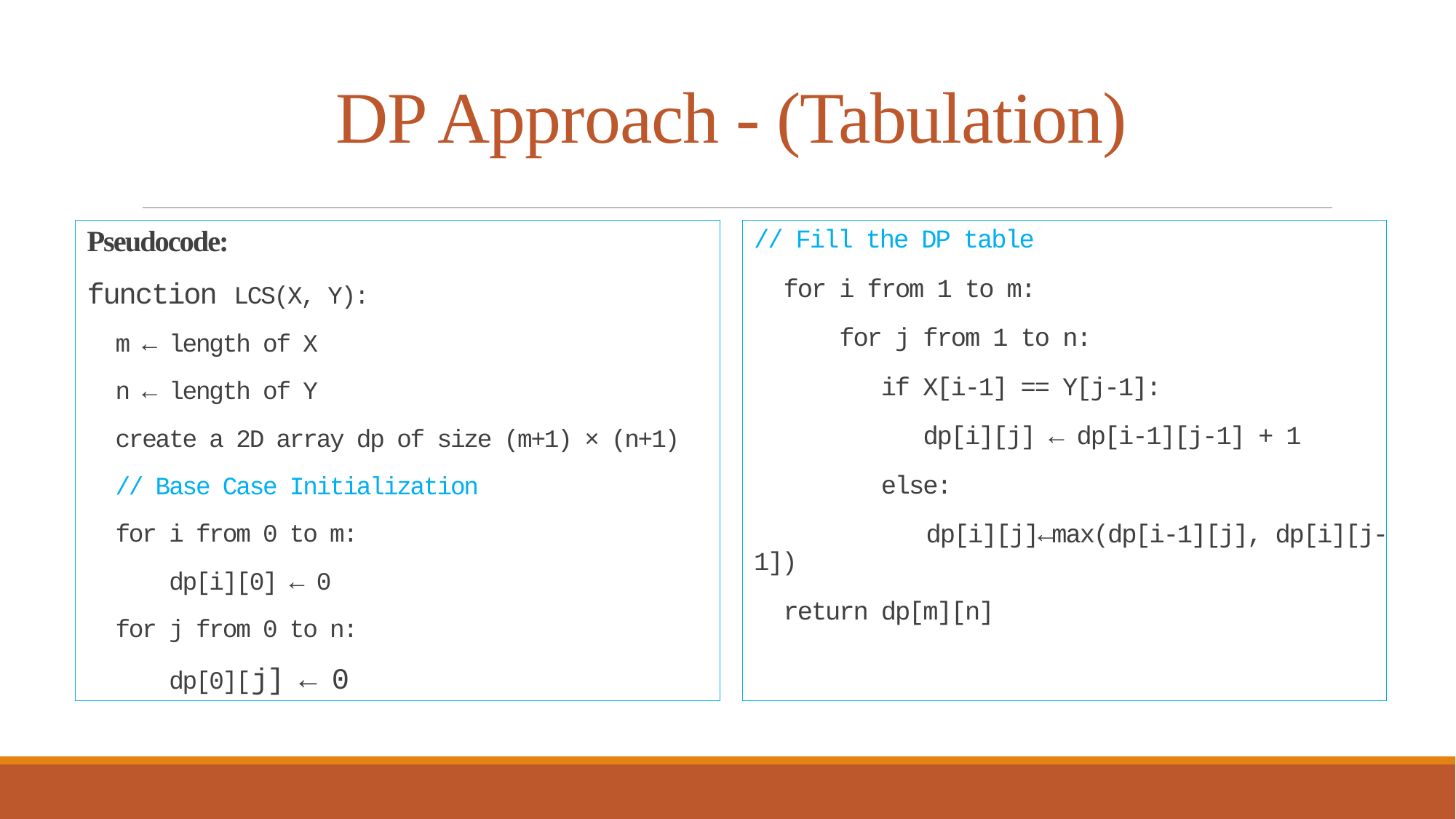

# DP Approach - (Tabulation)
Pseudocode:
function LCS(X, Y):
  m ← length of X
  n ← length of Y
  create a 2D array dp of size (m+1) × (n+1)
  // Base Case Initialization
  for i from 0 to m:
      dp[i][0] ← 0
  for j from 0 to n:
      dp[0][j] ← 0

// Fill the DP table
  for i from 1 to m:
      for j from 1 to n:
         if X[i-1] == Y[j-1]:
            dp[i][j] ← dp[i-1][j-1] + 1
         else:
            dp[i][j]←max(dp[i-1][j], dp[i][j-1])
  return dp[m][n]